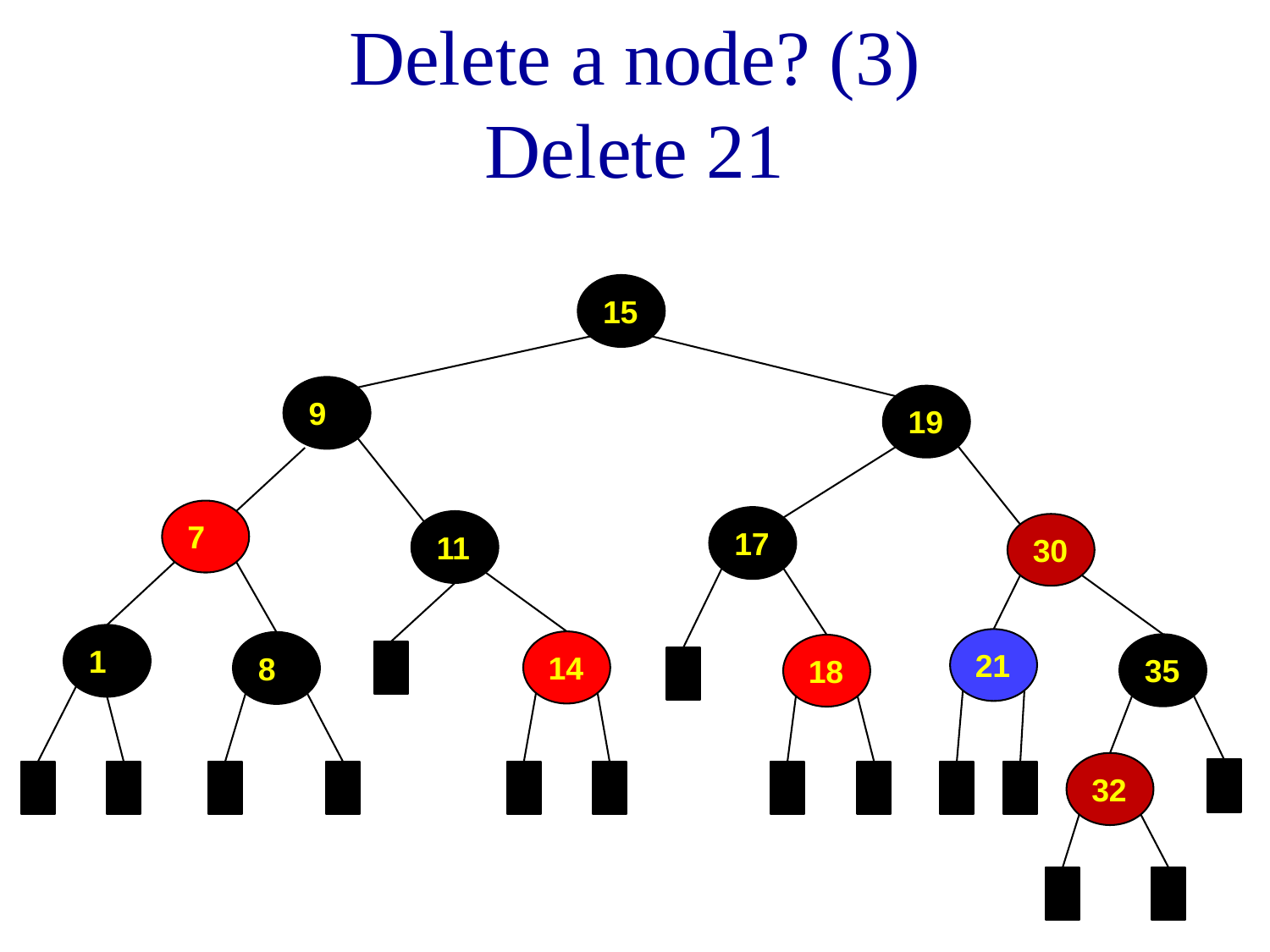

# Delete a node? (3) Delete 21
15
9
19
7
17
11
30
1
21
14
8
35
18

32